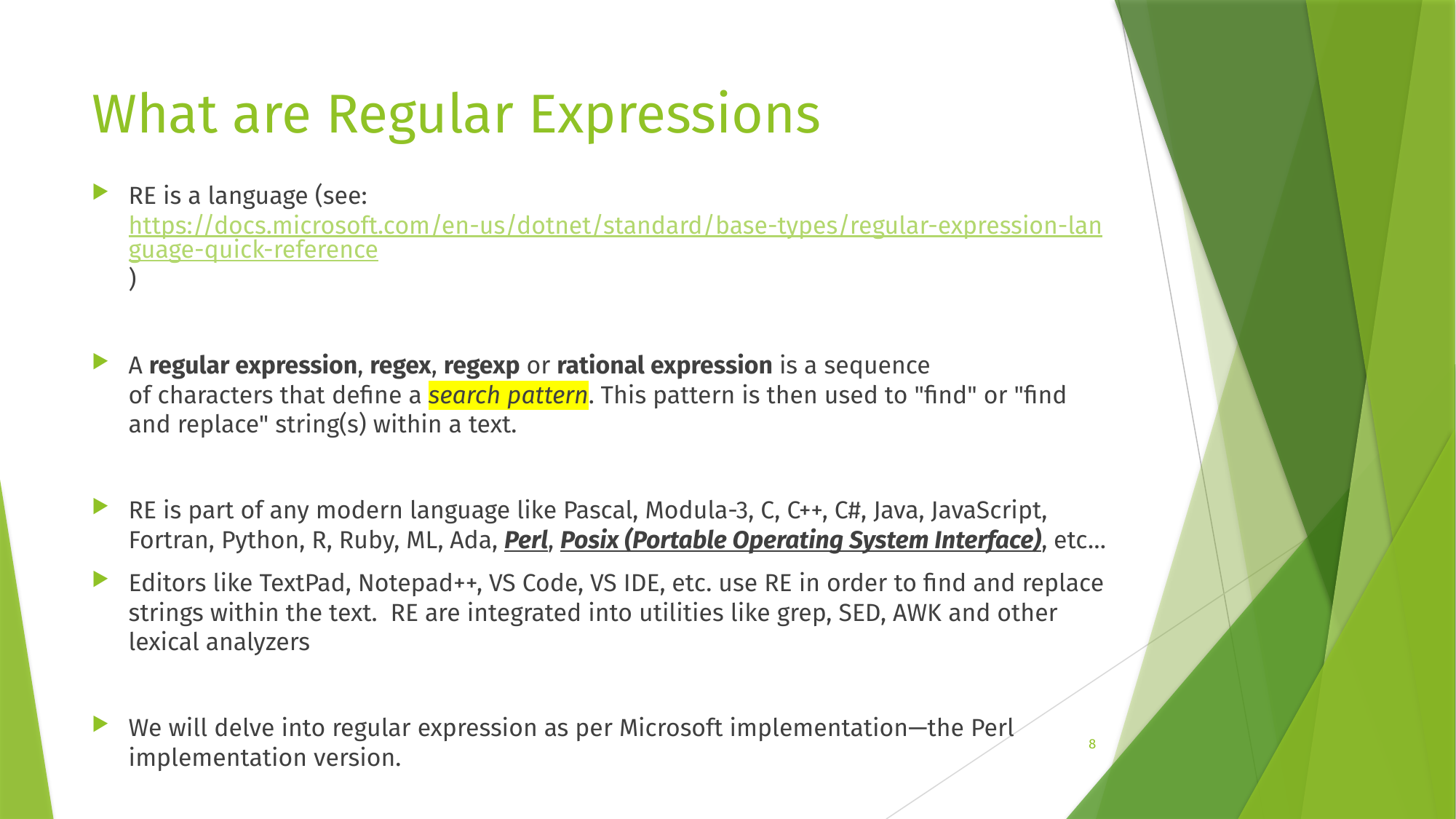

# What are Regular Expressions
RE is a language (see: https://docs.microsoft.com/en-us/dotnet/standard/base-types/regular-expression-language-quick-reference)

A regular expression, regex, regexp or rational expression is a sequence of characters that define a search pattern. This pattern is then used to "find" or "find and replace" string(s) within a text.

RE is part of any modern language like Pascal, Modula-3, C, C++, C#, Java, JavaScript, Fortran, Python, R, Ruby, ML, Ada, Perl, Posix (Portable Operating System Interface), etc…
Editors like TextPad, Notepad++, VS Code, VS IDE, etc. use RE in order to find and replace strings within the text.  RE are integrated into utilities like grep, SED, AWK and other lexical analyzers

We will delve into regular expression as per Microsoft implementation—the Perl implementation version.
8